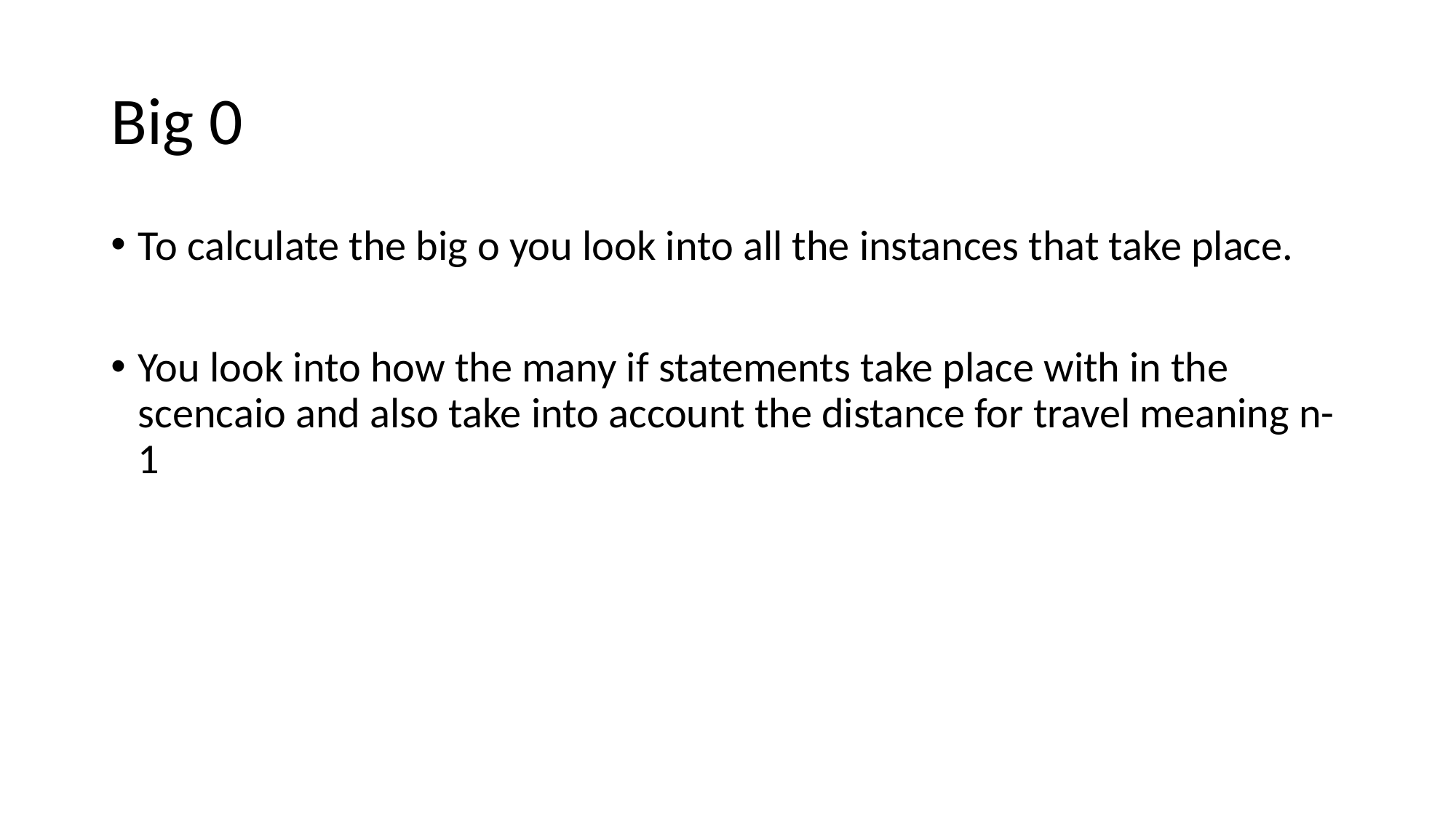

# Big 0
To calculate the big o you look into all the instances that take place.

You look into how the many if statements take place with in the scencaio and also take into account the distance for travel meaning n-1